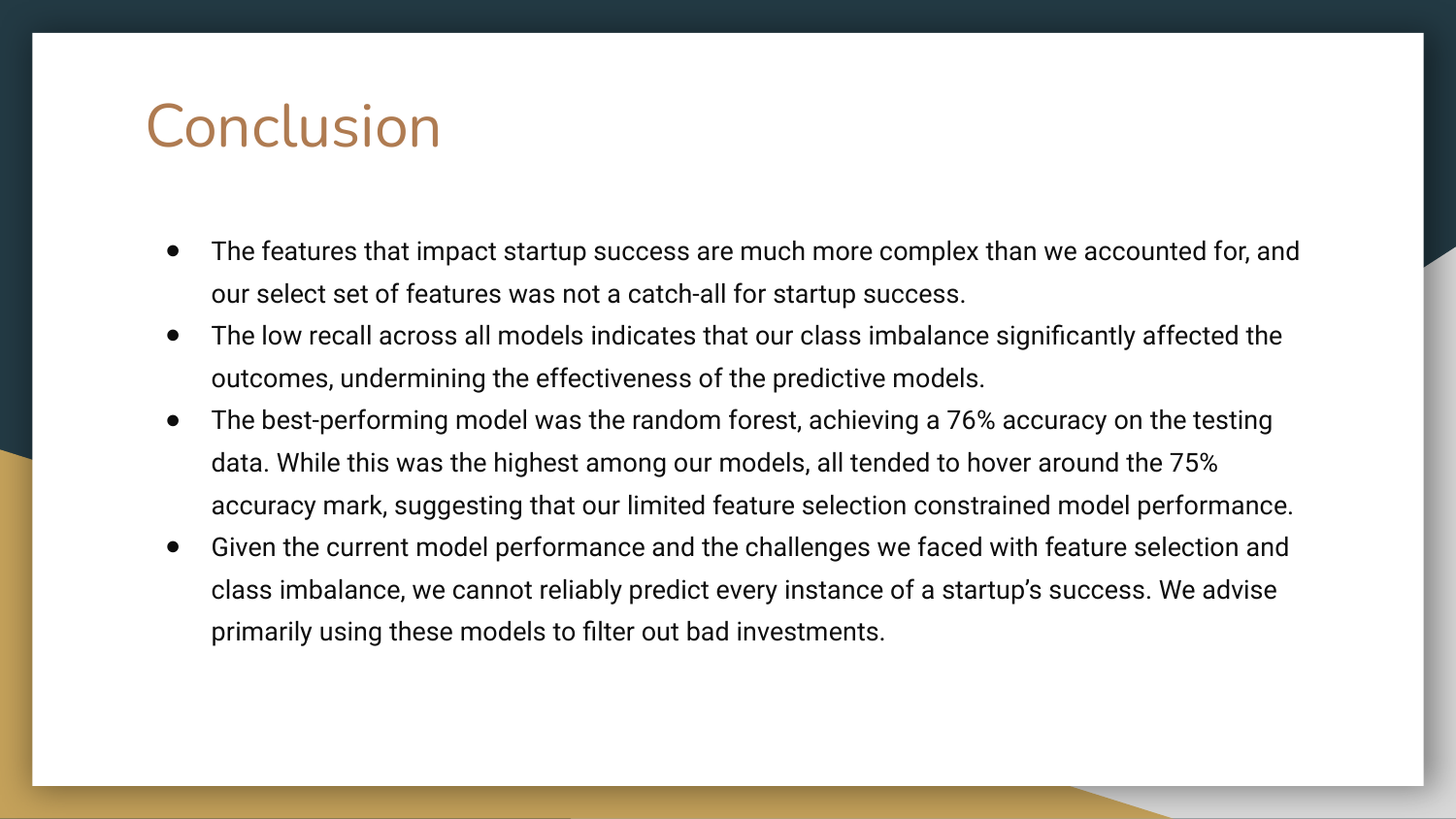

# Conclusion
The features that impact startup success are much more complex than we accounted for, and our select set of features was not a catch-all for startup success.
The low recall across all models indicates that our class imbalance significantly affected the outcomes, undermining the effectiveness of the predictive models.
The best-performing model was the random forest, achieving a 76% accuracy on the testing data. While this was the highest among our models, all tended to hover around the 75% accuracy mark, suggesting that our limited feature selection constrained model performance.
Given the current model performance and the challenges we faced with feature selection and class imbalance, we cannot reliably predict every instance of a startup’s success. We advise primarily using these models to filter out bad investments.